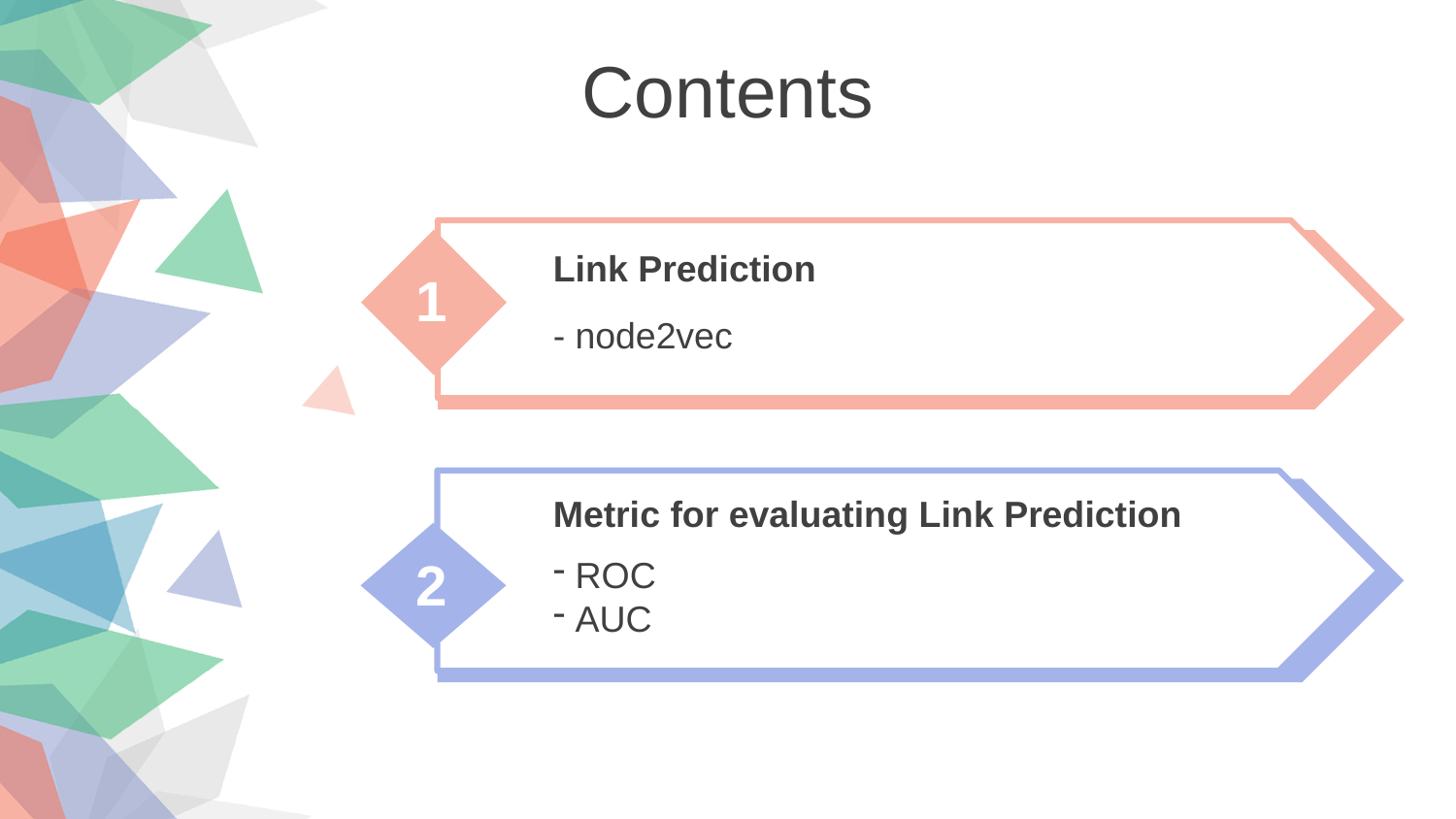

Contents

Link Prediction
- node2vec
1

Metric for evaluating Link Prediction
 ROC
 AUC
2